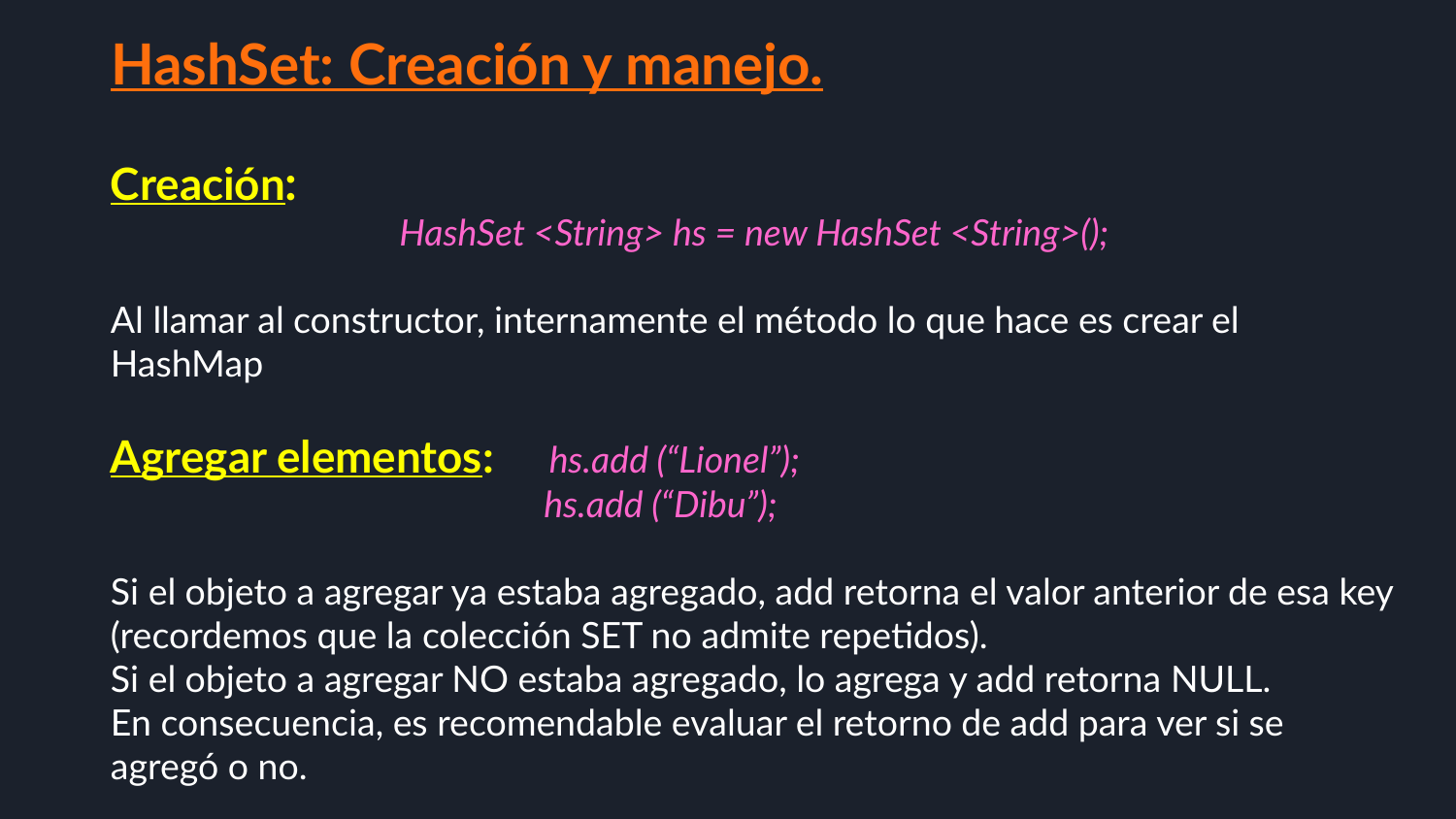

HashSet: Creación y manejo.
Creación:
HashSet <String> hs = new HashSet <String>();

Al llamar al constructor, internamente el método lo que hace es crear el HashMap

Agregar elementos:      hs.add (“Lionel”);
                                                   hs.add (“Dibu”);

Si el objeto a agregar ya estaba agregado, add retorna el valor anterior de esa key (recordemos que la colección SET no admite repetidos).
Si el objeto a agregar NO estaba agregado, lo agrega y add retorna NULL.
En consecuencia, es recomendable evaluar el retorno de add para ver si se agregó o no.